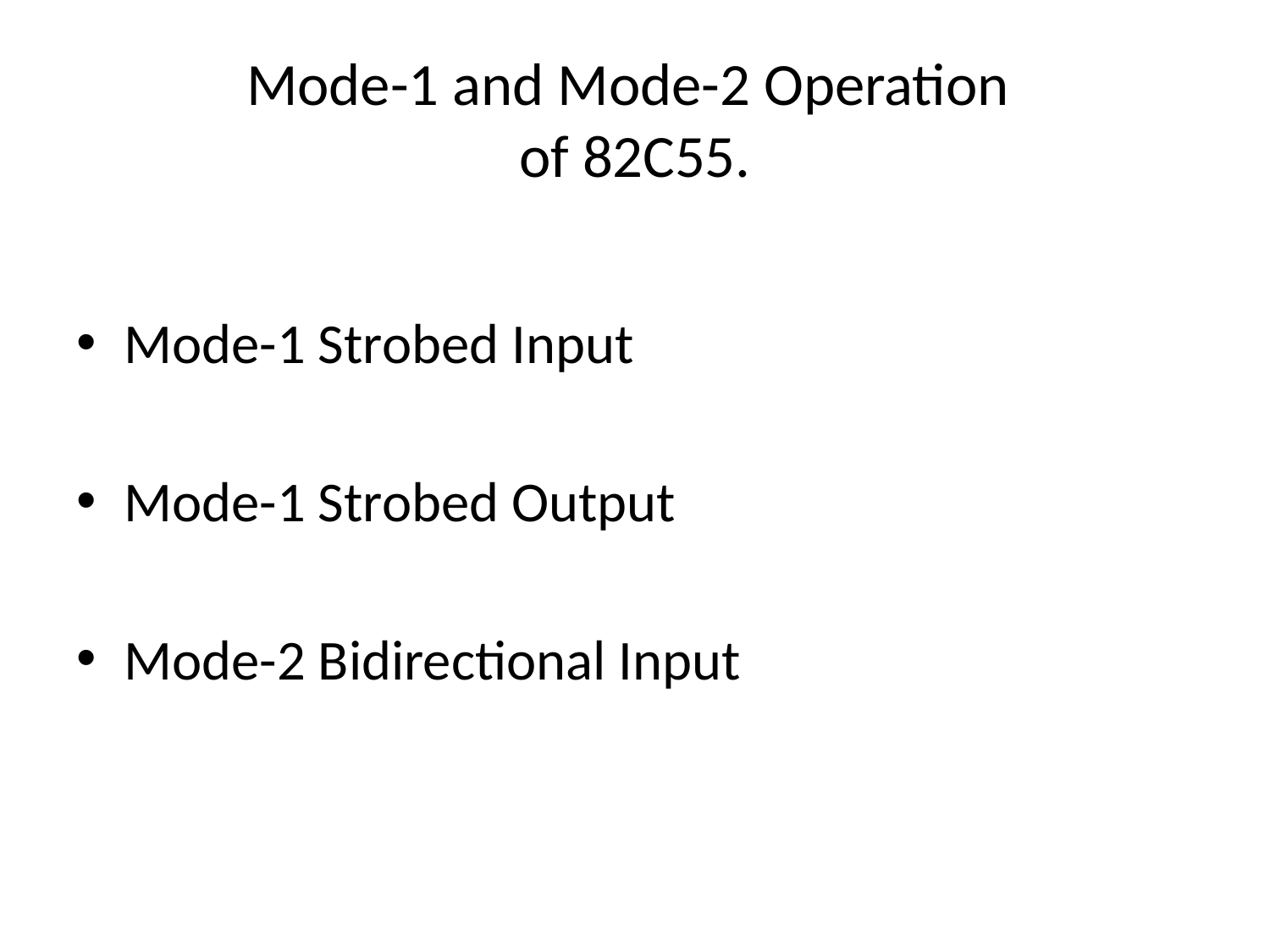

# Mode-1 and Mode-2 Operation of 82C55.

Mode-1 Strobed Input

Mode-1 Strobed Output

Mode-2 Bidirectional Input